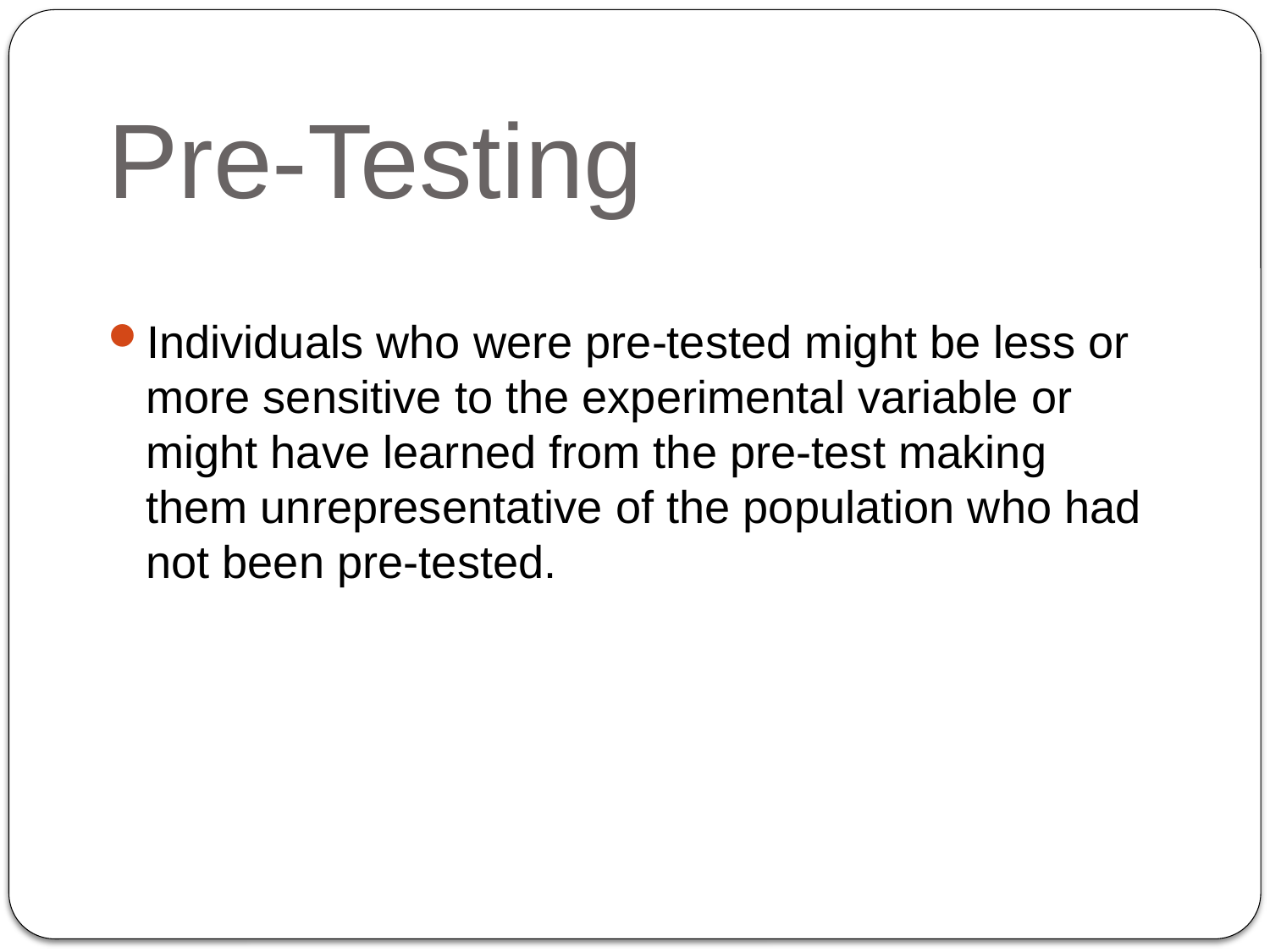

# Pre-Testing
Individuals who were pre-tested might be less or more sensitive to the experimental variable or might have learned from the pre-test making them unrepresentative of the population who had not been pre-tested.